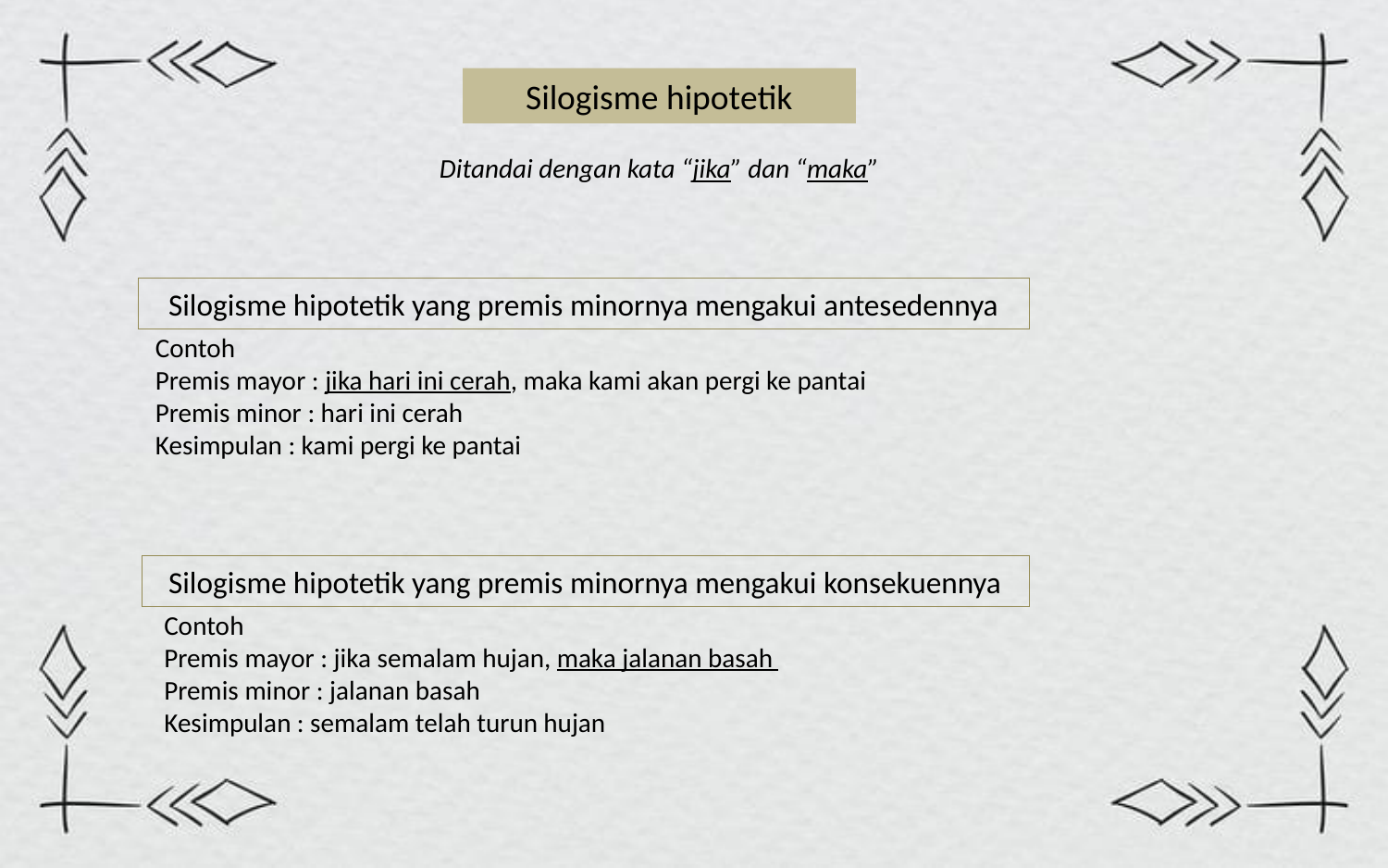

Silogisme hipotetik
Ditandai dengan kata “jika” dan “maka”
Silogisme hipotetik yang premis minornya mengakui antesedennya
Contoh
Premis mayor : jika hari ini cerah, maka kami akan pergi ke pantai
Premis minor : hari ini cerah
Kesimpulan : kami pergi ke pantai
Silogisme hipotetik yang premis minornya mengakui konsekuennya
Contoh
Premis mayor : jika semalam hujan, maka jalanan basah
Premis minor : jalanan basah
Kesimpulan : semalam telah turun hujan